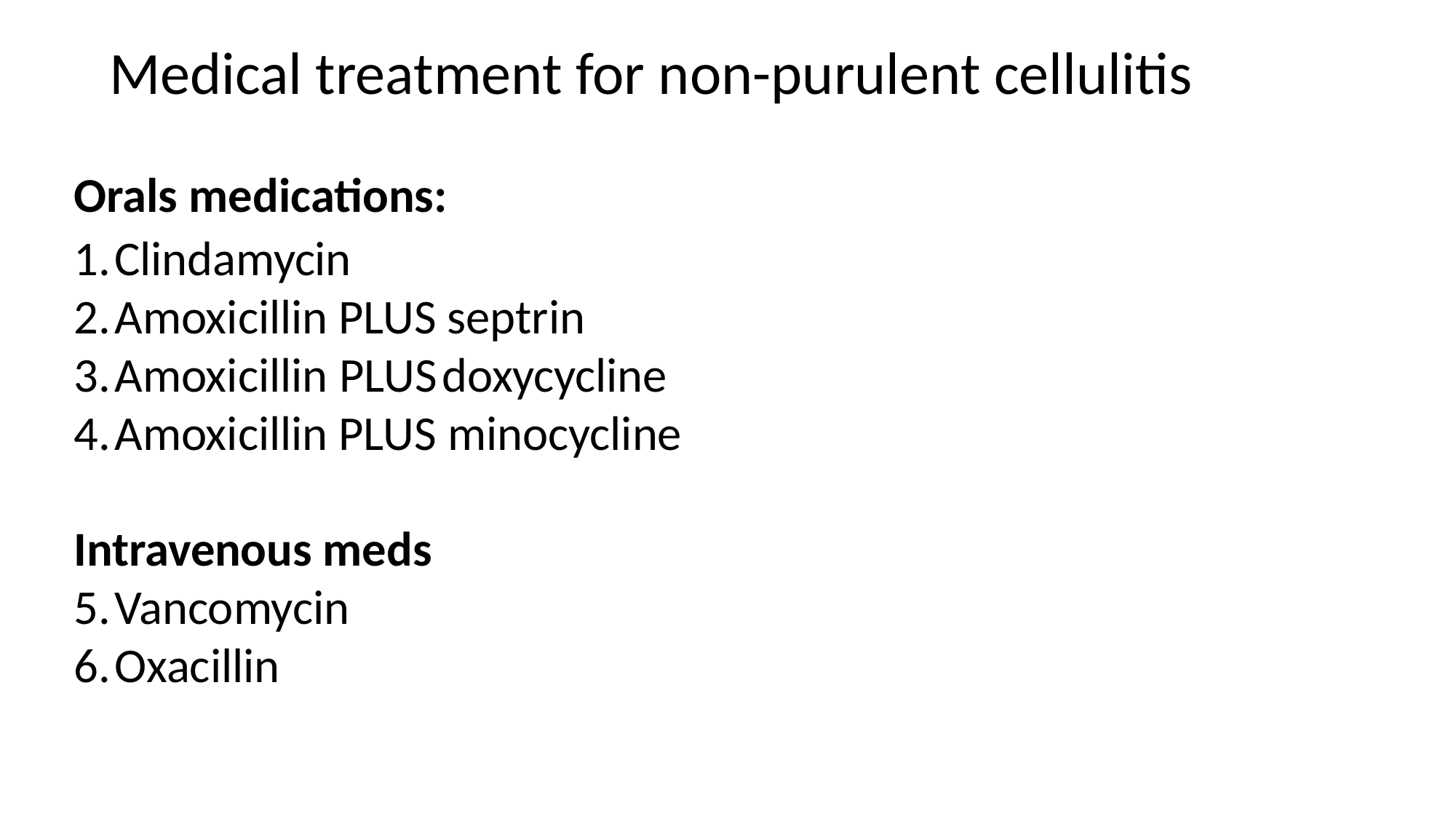

# Medical treatment for non-purulent cellulitis
Orals medications:
Clindamycin
Amoxicillin PLUS septrin
Amoxicillin PLUS	doxycycline
Amoxicillin PLUS minocycline

Intravenous meds
Vancomycin
Oxacillin